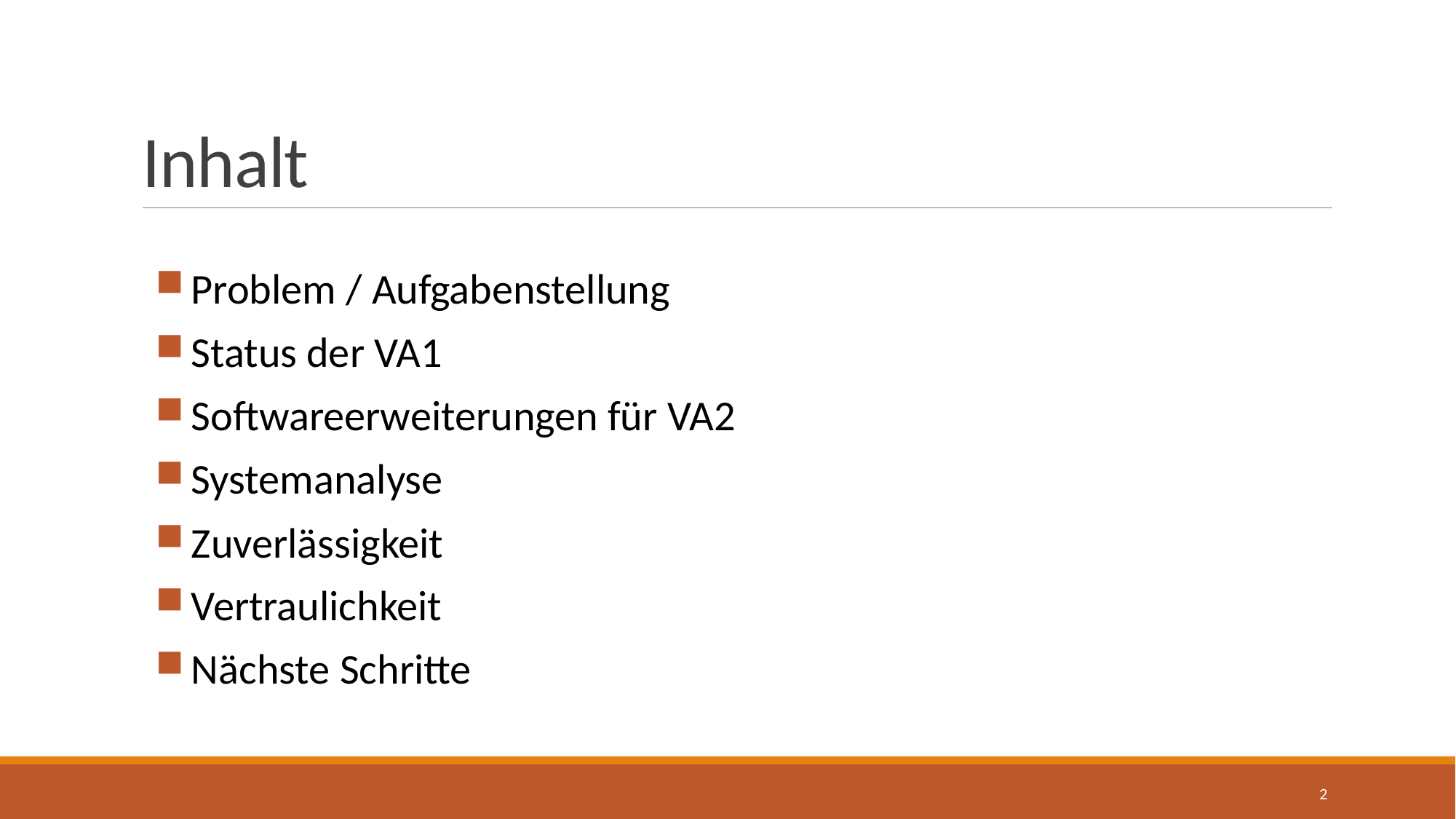

# Inhalt
Problem / Aufgabenstellung
Status der VA1
Softwareerweiterungen für VA2
Systemanalyse
Zuverlässigkeit
Vertraulichkeit
Nächste Schritte
2